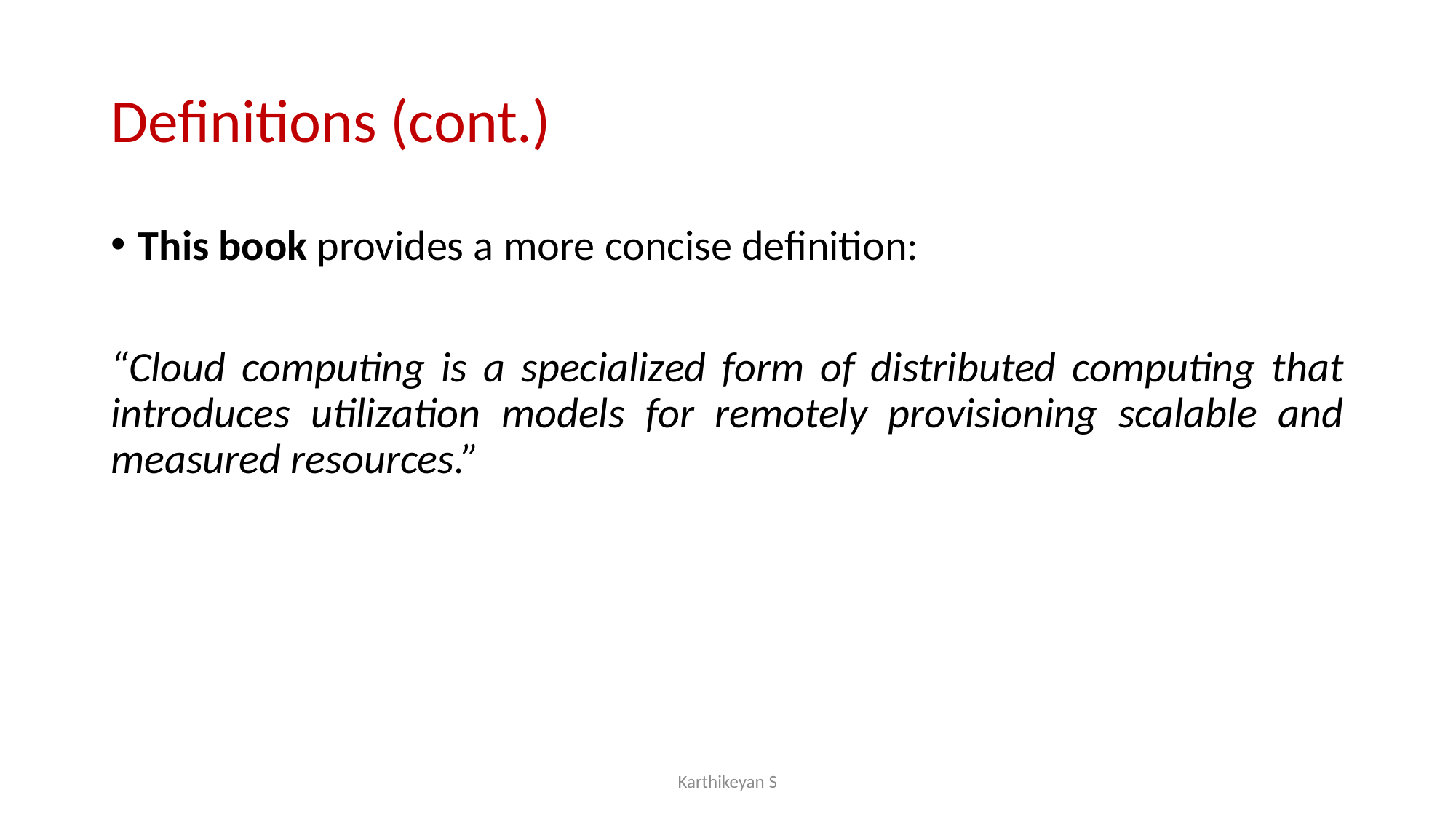

# Definitions (cont.)
This book provides a more concise definition:

“Cloud computing is a specialized form of distributed computing that introduces utilization models for remotely provisioning scalable and measured resources.”
Karthikeyan S